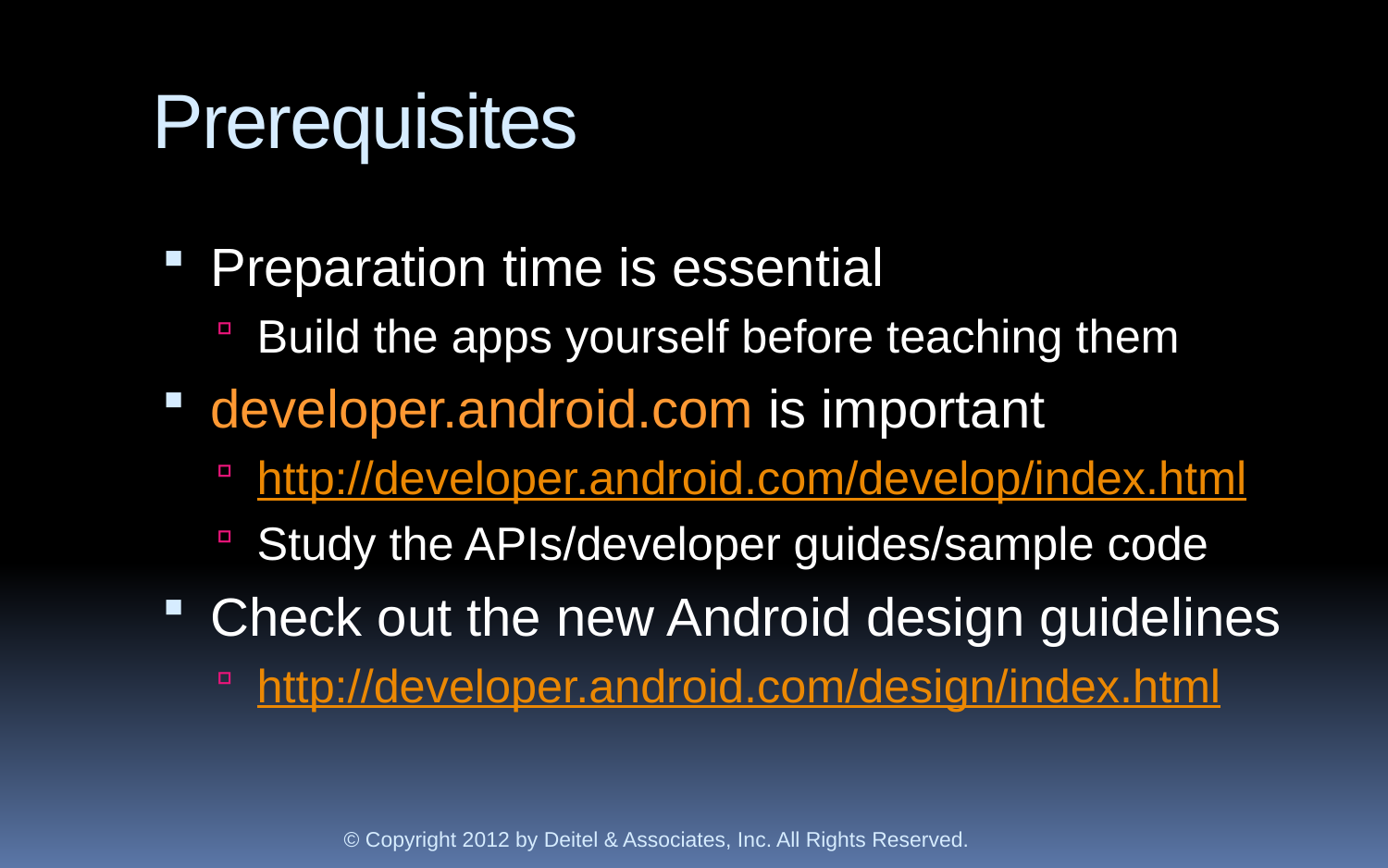

# Prerequisites
Preparation time is essential
Build the apps yourself before teaching them
developer.android.com is important
http://developer.android.com/develop/index.html
Study the APIs/developer guides/sample code
Check out the new Android design guidelines
http://developer.android.com/design/index.html

© Copyright 2012 by Deitel & Associates, Inc. All Rights Reserved.